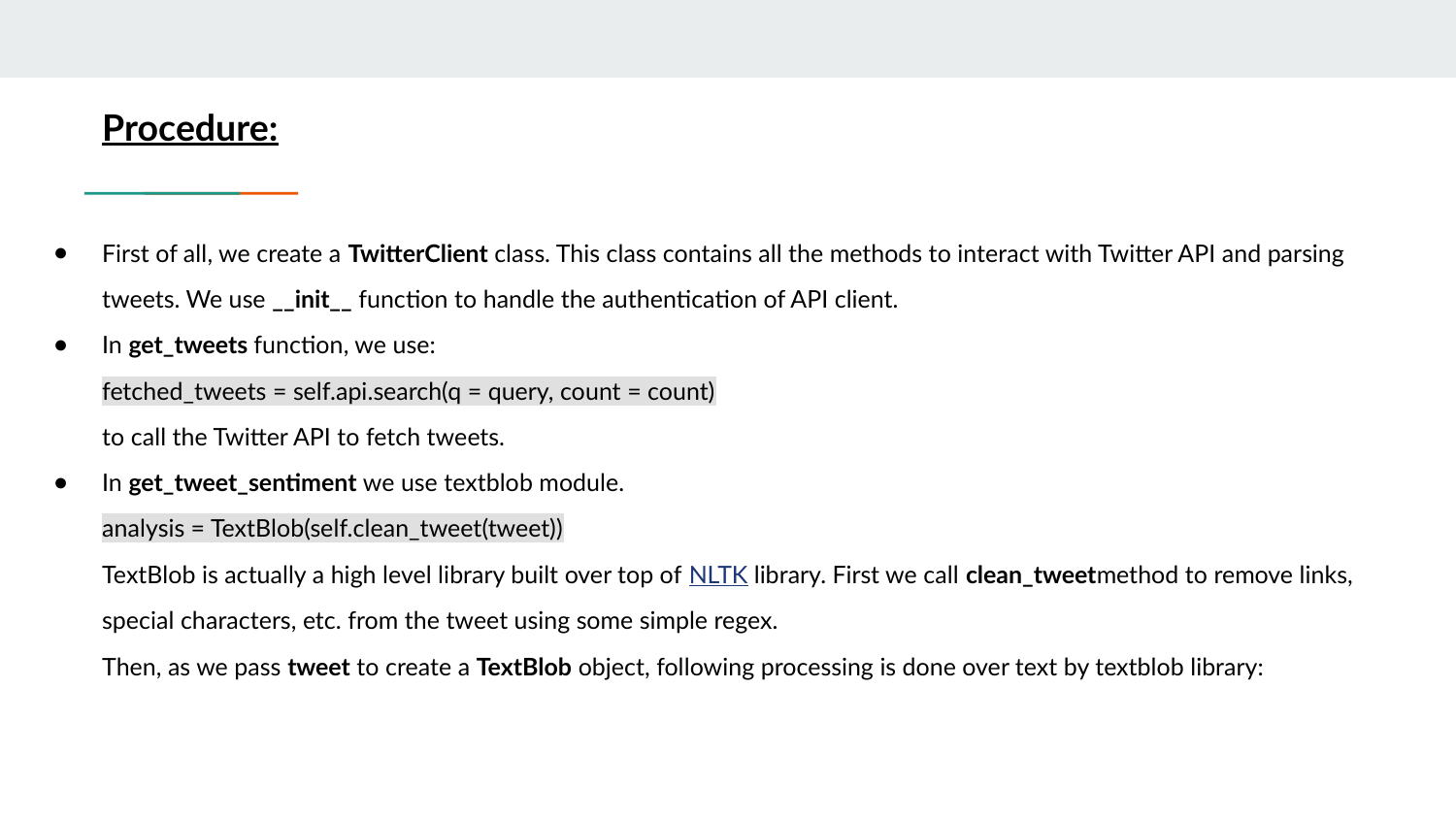

Procedure:
First of all, we create a TwitterClient class. This class contains all the methods to interact with Twitter API and parsing tweets. We use __init__ function to handle the authentication of API client.
In get_tweets function, we use:
fetched_tweets = self.api.search(q = query, count = count)
to call the Twitter API to fetch tweets.
In get_tweet_sentiment we use textblob module.
analysis = TextBlob(self.clean_tweet(tweet))
TextBlob is actually a high level library built over top of NLTK library. First we call clean_tweetmethod to remove links, special characters, etc. from the tweet using some simple regex.
Then, as we pass tweet to create a TextBlob object, following processing is done over text by textblob library: